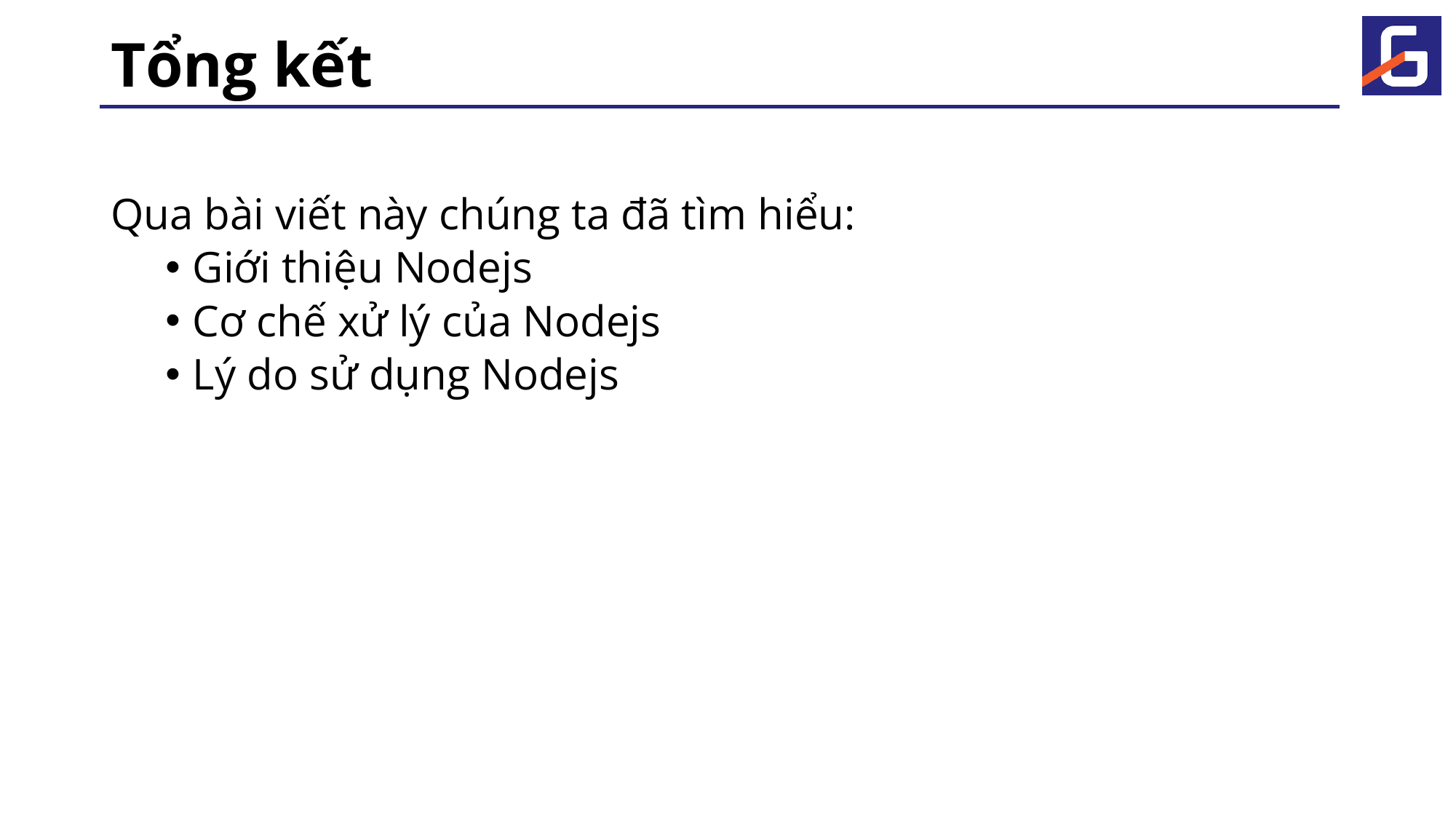

# Tổng kết
Qua bài viết này chúng ta đã tìm hiểu:
Giới thiệu Nodejs
Cơ chế xử lý của Nodejs
Lý do sử dụng Nodejs